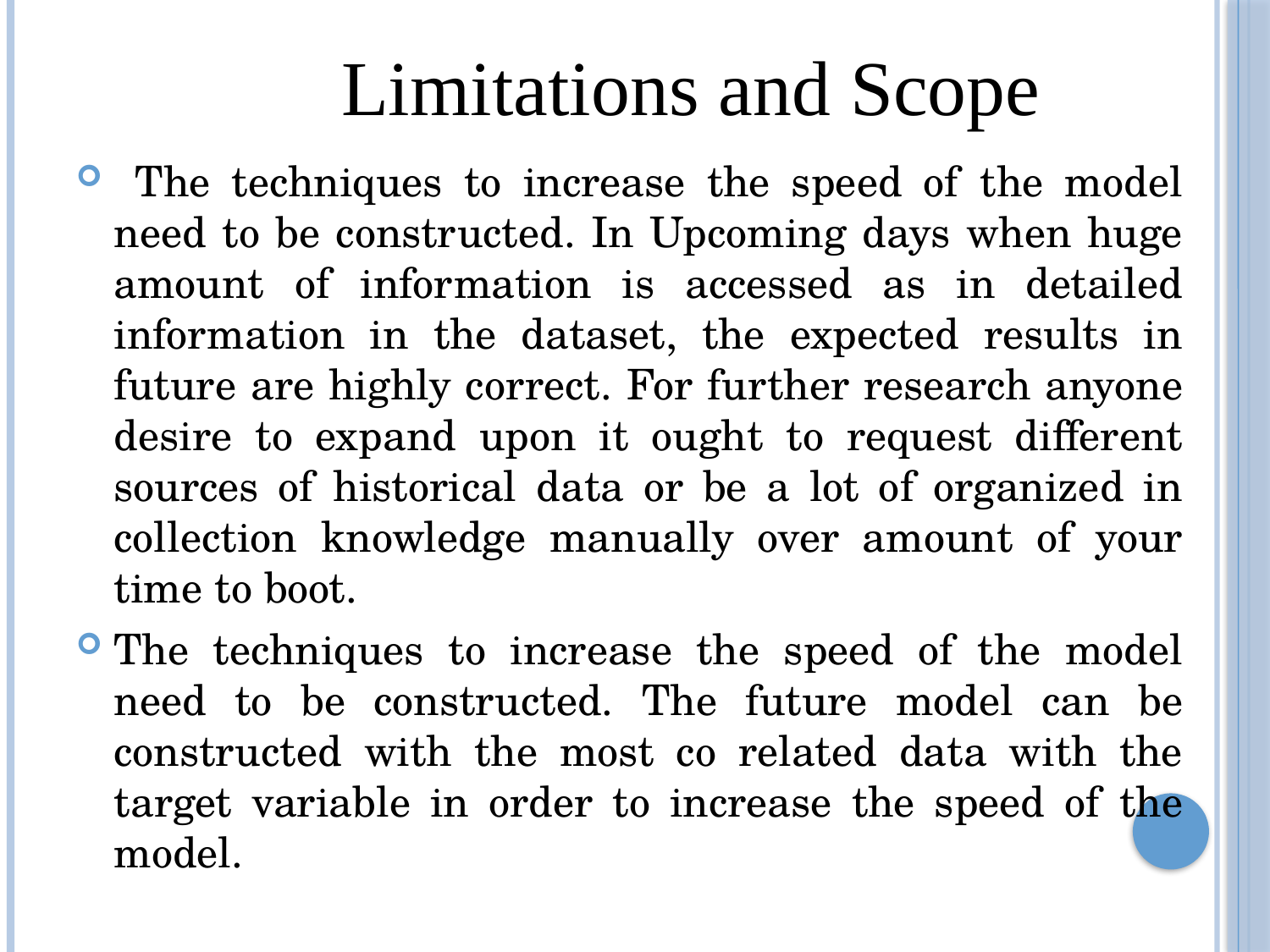

Limitations and Scope
 The techniques to increase the speed of the model need to be constructed. In Upcoming days when huge amount of information is accessed as in detailed information in the dataset, the expected results in future are highly correct. For further research anyone desire to expand upon it ought to request different sources of historical data or be a lot of organized in collection knowledge manually over amount of your time to boot.
The techniques to increase the speed of the model need to be constructed. The future model can be constructed with the most co related data with the target variable in order to increase the speed of the model.